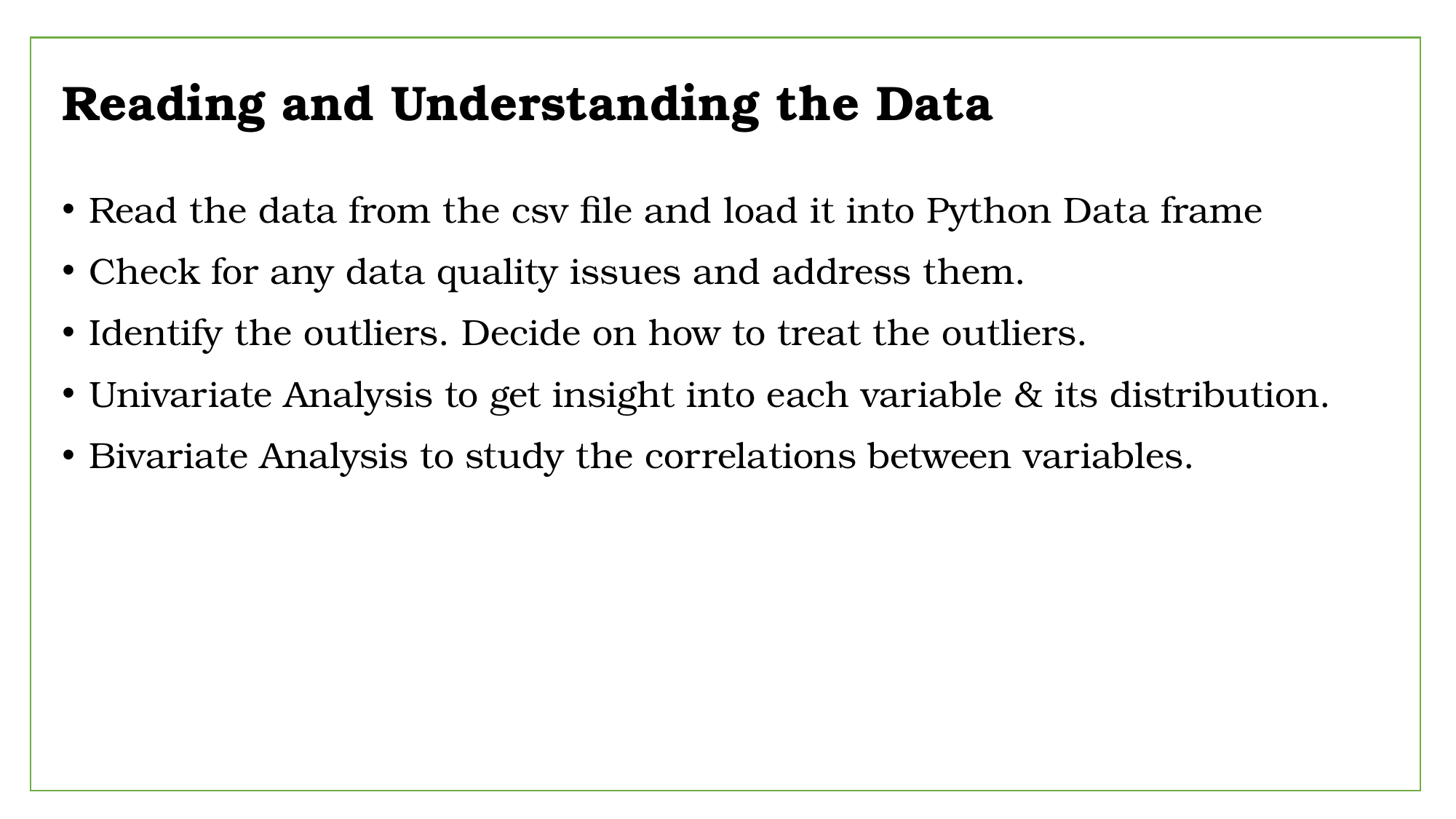

# Reading and Understanding the Data
Read the data from the csv file and load it into Python Data frame
Check for any data quality issues and address them.
Identify the outliers. Decide on how to treat the outliers.
Univariate Analysis to get insight into each variable & its distribution.
Bivariate Analysis to study the correlations between variables.